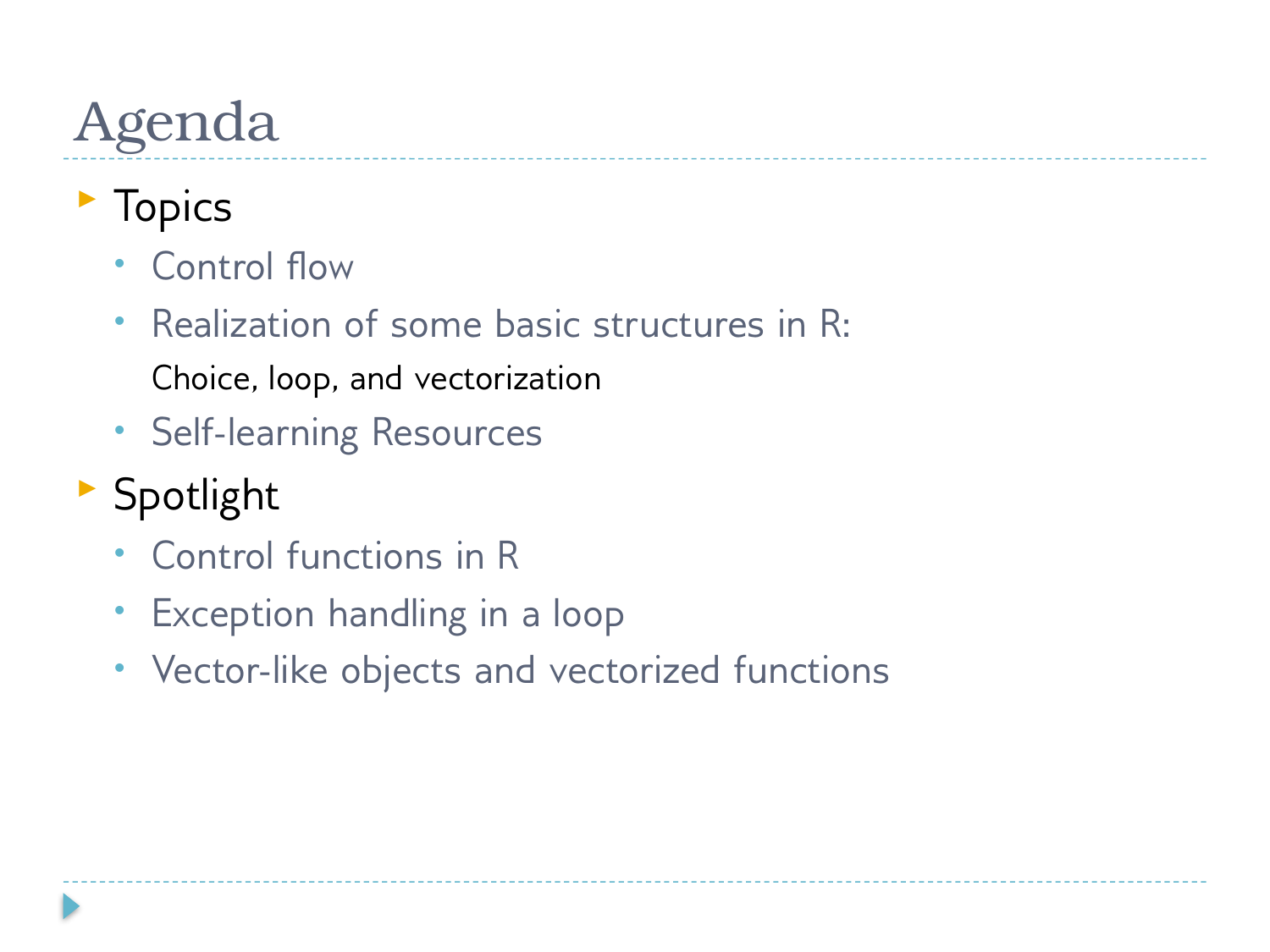

# Agenda
Topics
Control flow
Realization of some basic structures in R:
Choice, loop, and vectorization
Self-learning Resources
Spotlight
Control functions in R
Exception handling in a loop
Vector-like objects and vectorized functions